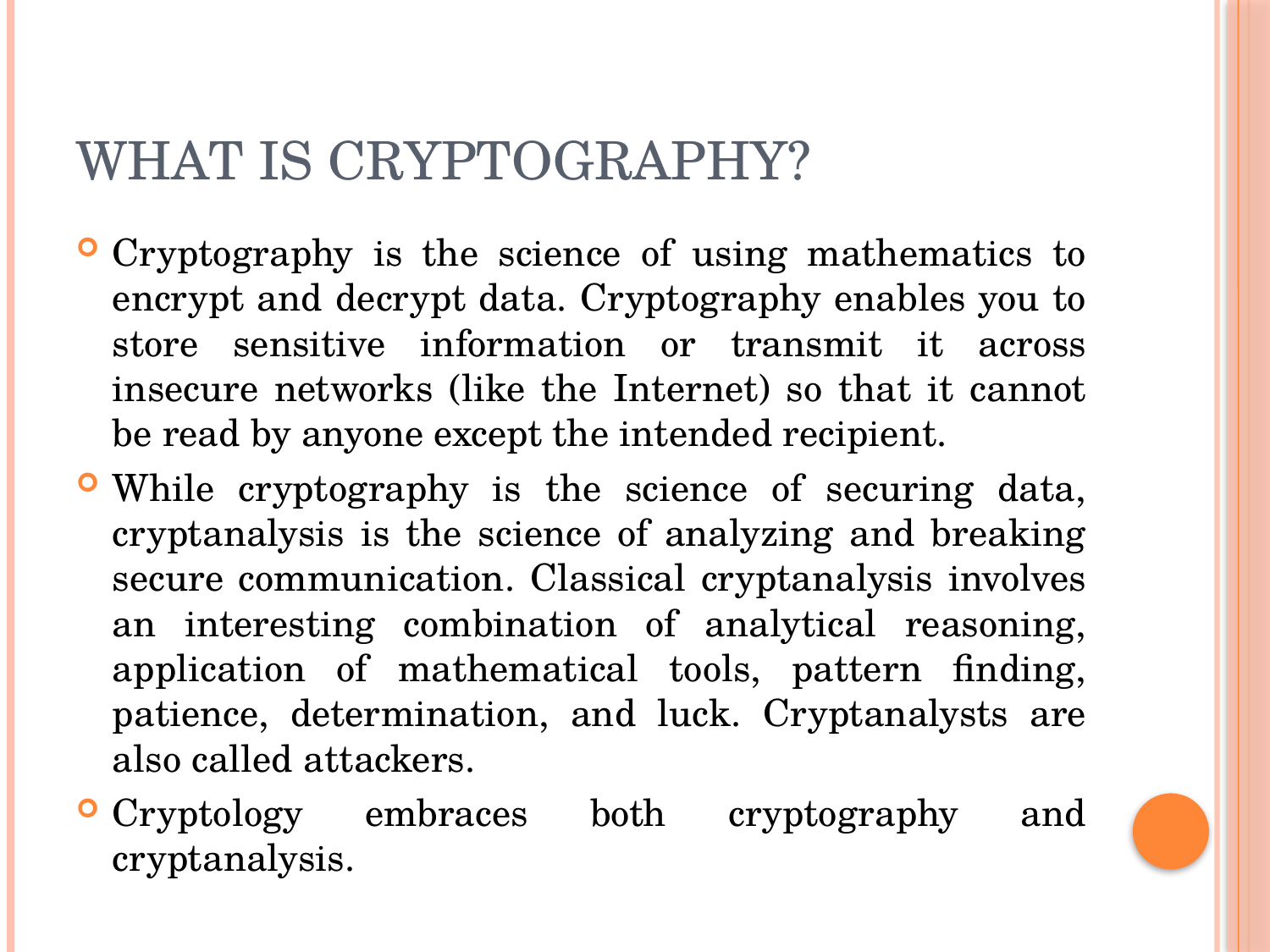

# What is cryptography?
Cryptography is the science of using mathematics to encrypt and decrypt data. Cryptography enables you to store sensitive information or transmit it across insecure networks (like the Internet) so that it cannot be read by anyone except the intended recipient.
While cryptography is the science of securing data, cryptanalysis is the science of analyzing and breaking secure communication. Classical cryptanalysis involves an interesting combination of analytical reasoning, application of mathematical tools, pattern finding, patience, determination, and luck. Cryptanalysts are also called attackers.
Cryptology embraces both cryptography and cryptanalysis.